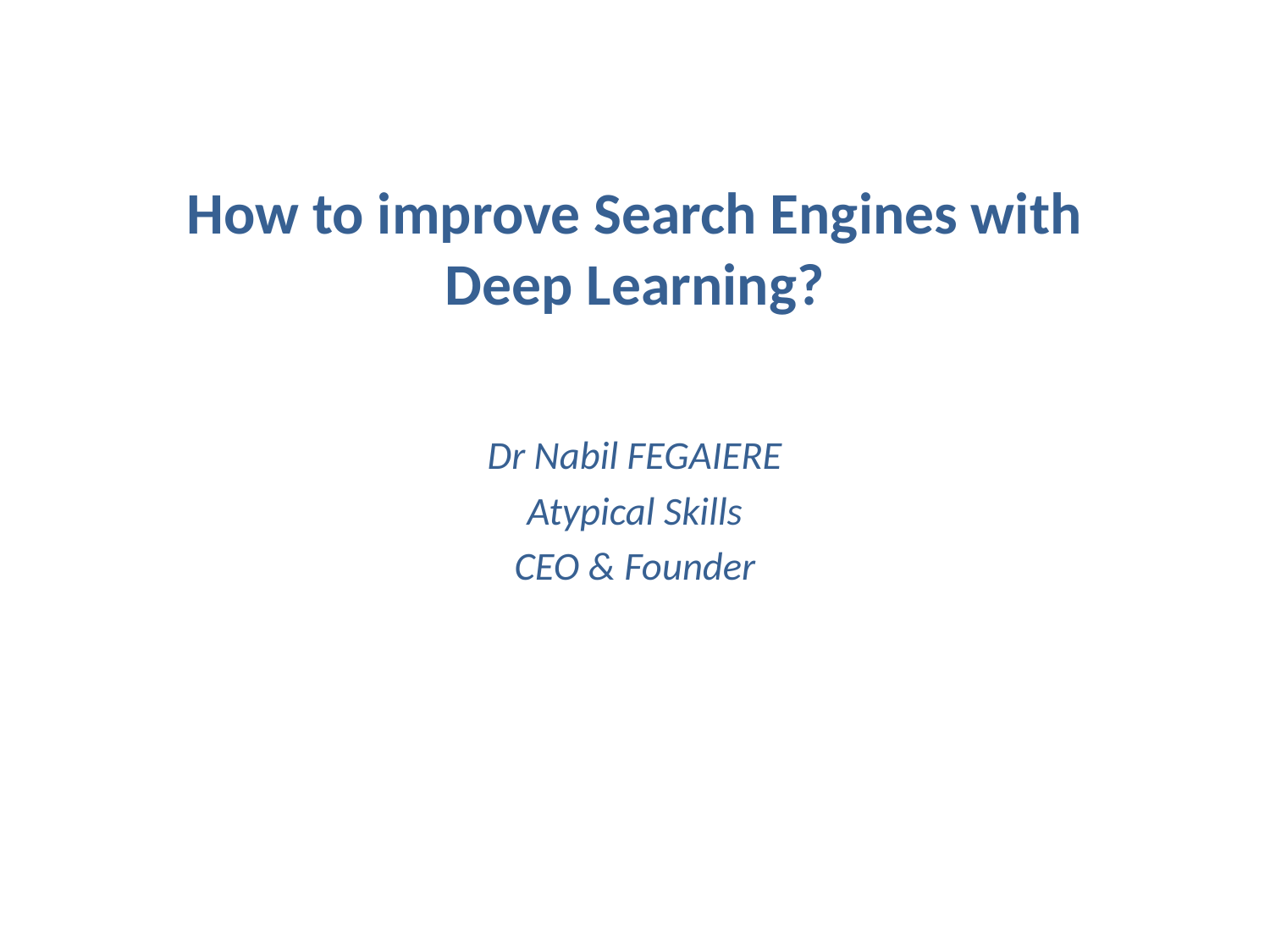

# How to improve Search Engines with Deep Learning?
Dr Nabil FEGAIERE
Atypical Skills
CEO & Founder